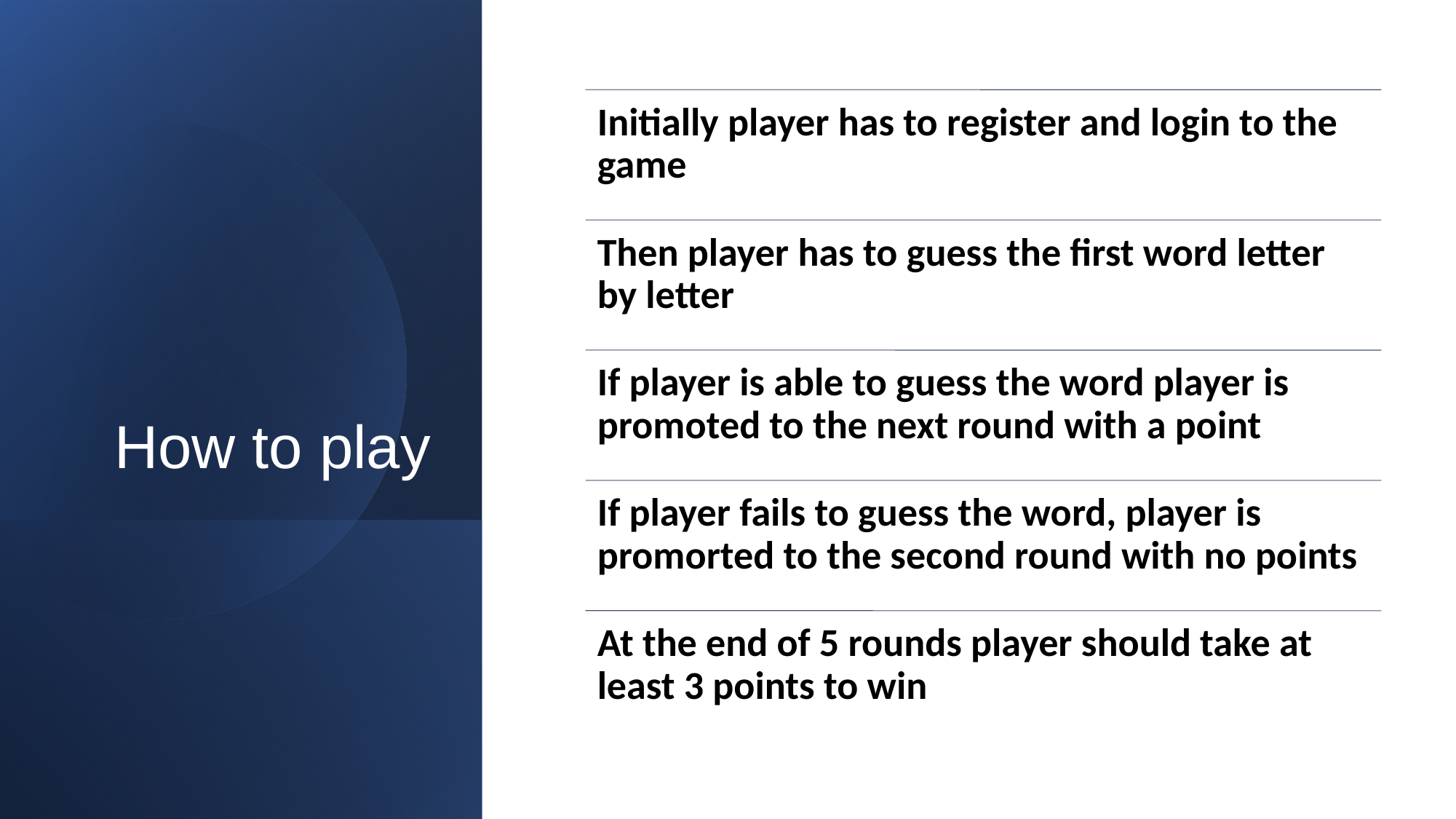

Initially player has to register and login to the game
Then player has to guess the first word letter by letter
If player is able to guess the word player is promoted to the next round with a point
If player fails to guess the word, player is promorted to the second round with no points
At the end of 5 rounds player should take at least 3 points to win

# How to play